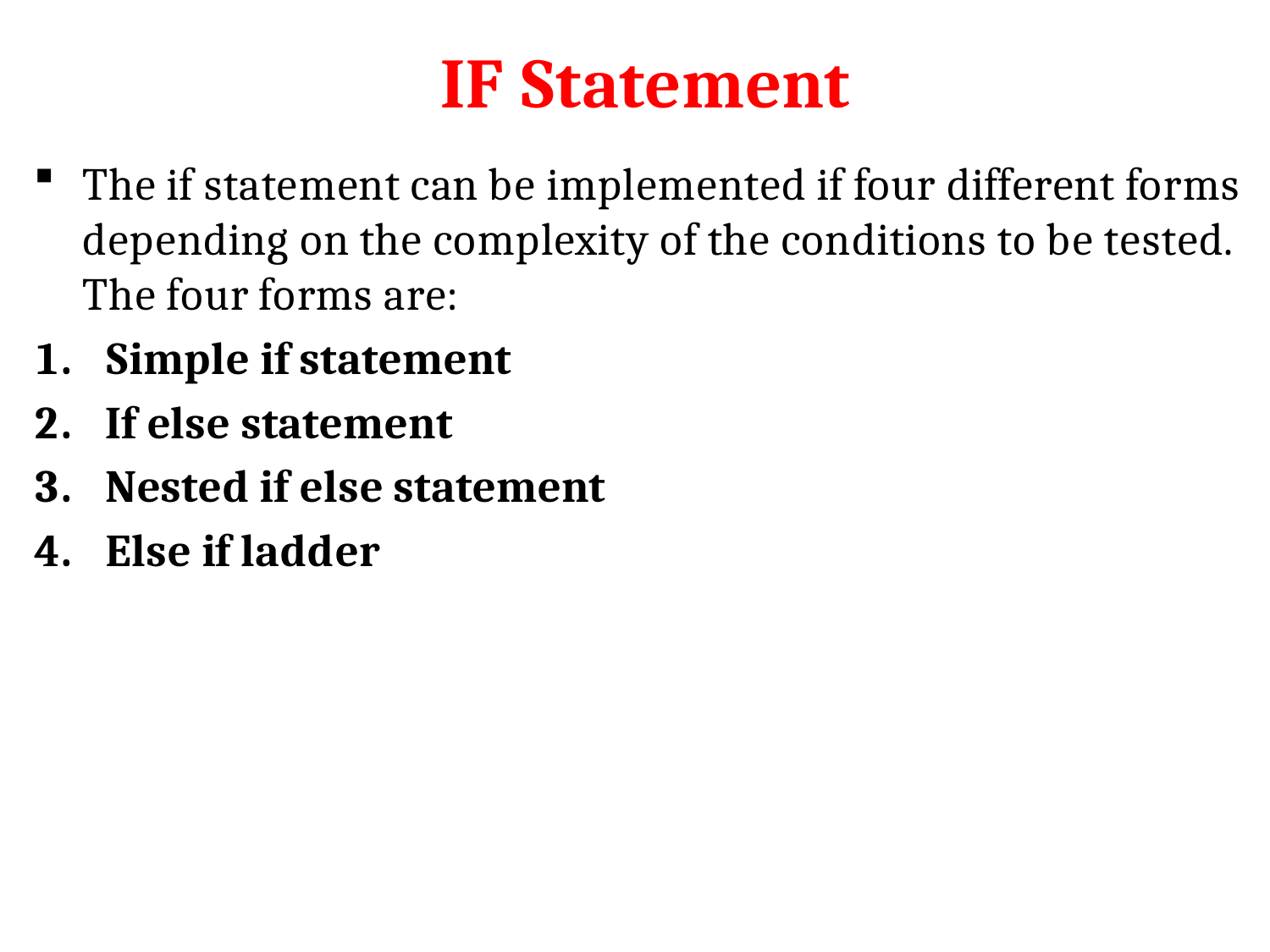

# IF Statement
The if statement can be implemented if four different forms depending on the complexity of the conditions to be tested. The four forms are:
Simple if statement
If else statement
Nested if else statement
Else if ladder